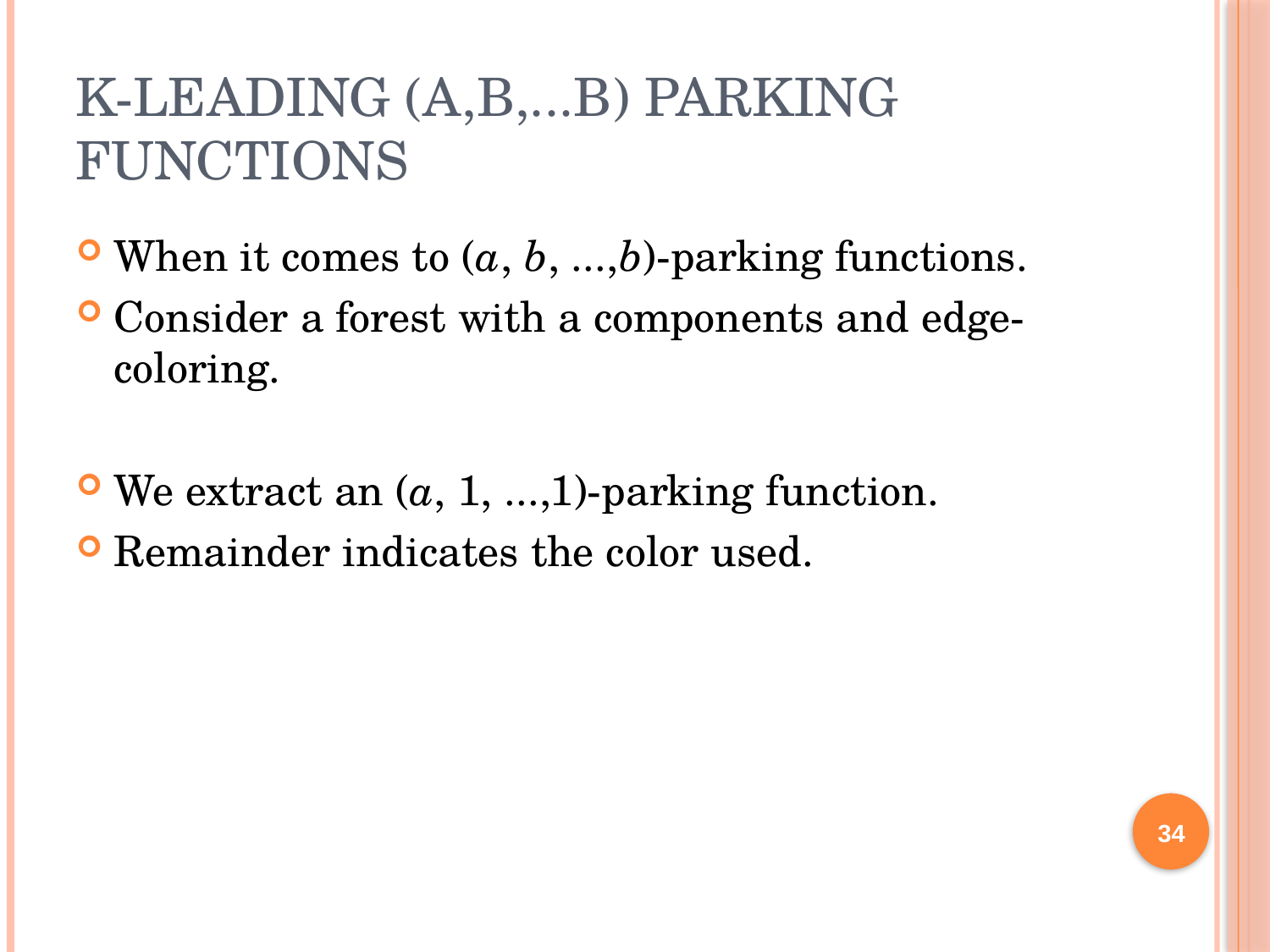

# K-leading (a,b,...b) Parking Functions
When it comes to (a, b, ...,b)-parking functions.
Consider a forest with a components and edge-coloring.

We extract an (a, 1, ...,1)-parking function.
Remainder indicates the color used.

34